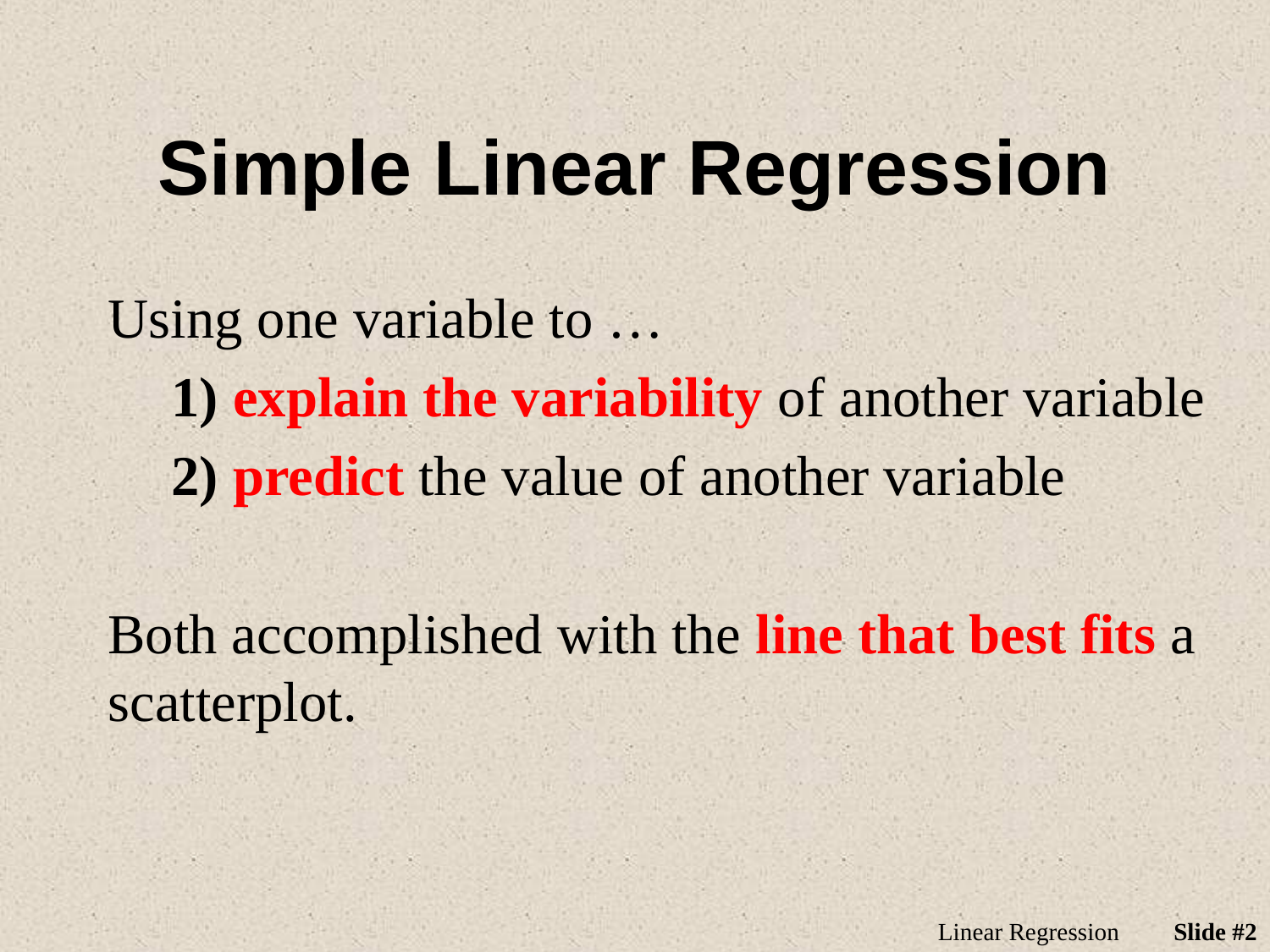

# Simple Linear Regression
Using one variable to …
1) explain the variability of another variable
2) predict the value of another variable

Both accomplished with the line that best fits a scatterplot.
Linear Regression
Slide #2